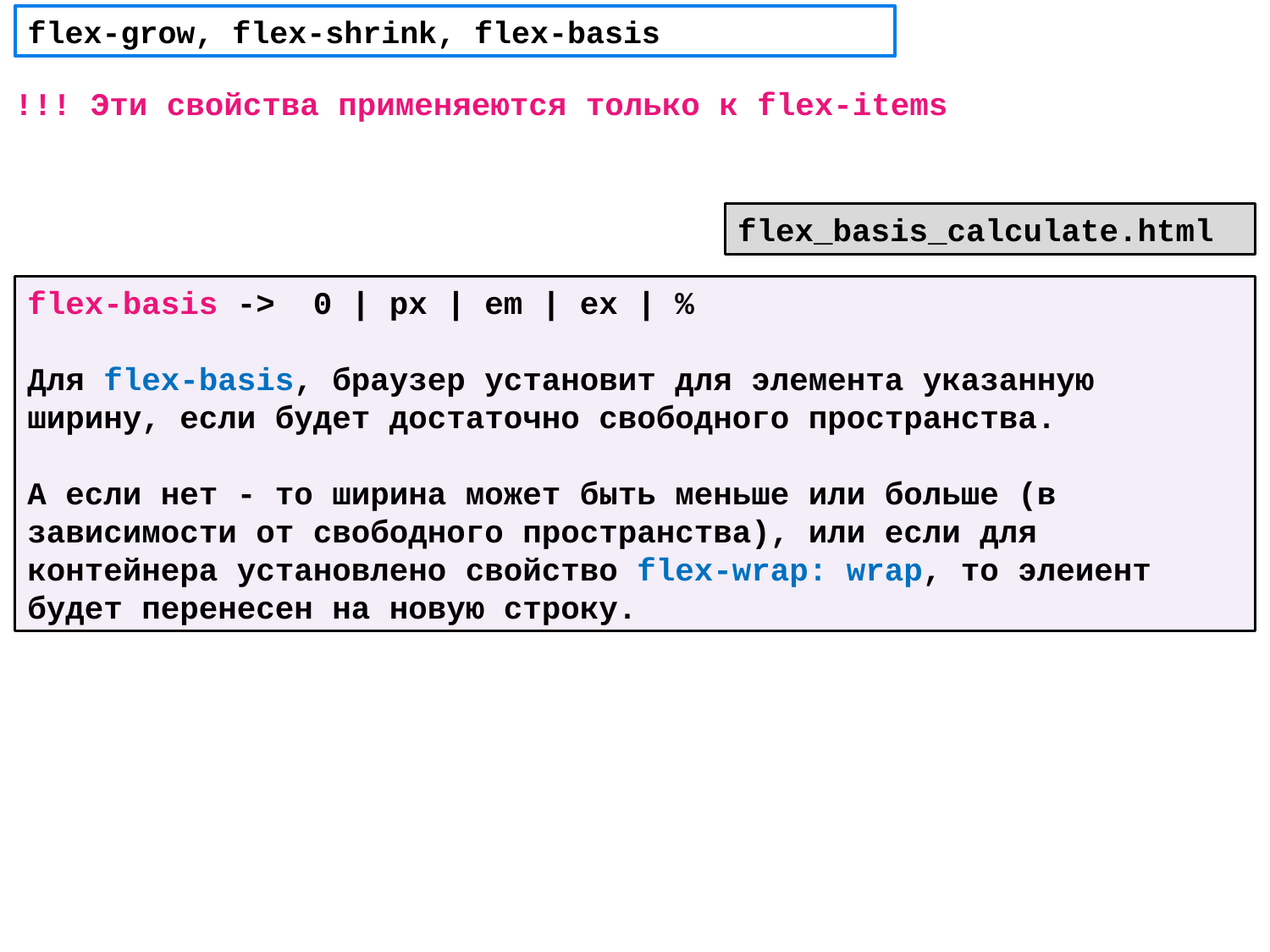

# flex-grow, flex-shrink, flex-basis
!!! Эти свойства применяеются только к flex-items
flex_basis_calculate.html
flex-basis ->  0 | px | em | ex | %

Для flex-basis, браузер установит для элемента указанную ширину, если будет достаточно свободного пространства.

А если нет - то ширина может быть меньше или больше (в зависимости от свободного пространства), или если для контейнера установлено свойство flex-wrap: wrap, то элеиент будет перенесен на новую строку.